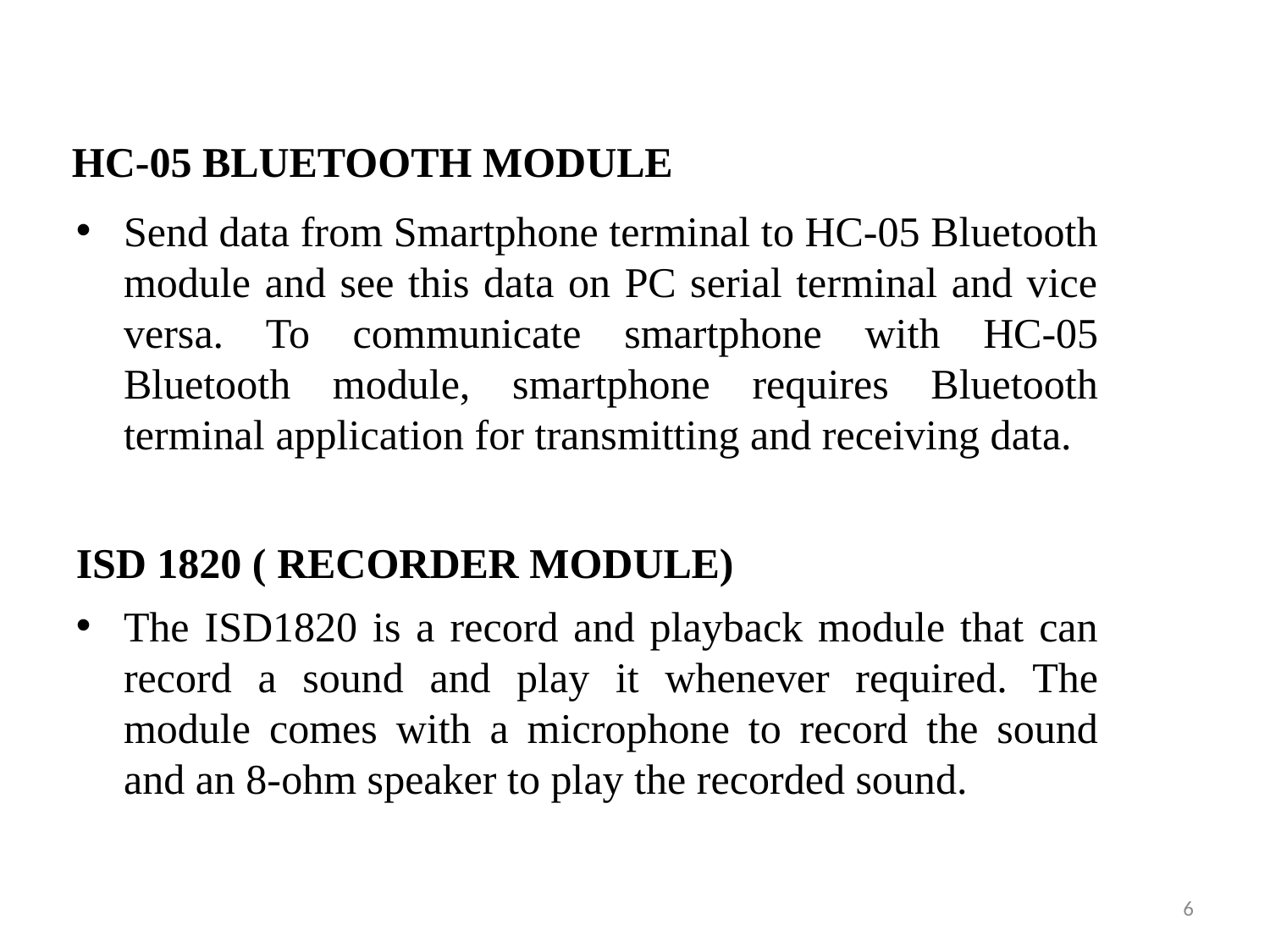

HC-05 BLUETOOTH MODULE
Send data from Smartphone terminal to HC-05 Bluetooth module and see this data on PC serial terminal and vice versa. To communicate smartphone with HC-05 Bluetooth module, smartphone requires Bluetooth terminal application for transmitting and receiving data.

ISD 1820 ( RECORDER MODULE)
The ISD1820 is a record and playback module that can record a sound and play it whenever required. The module comes with a microphone to record the sound and an 8-ohm speaker to play the recorded sound.

6